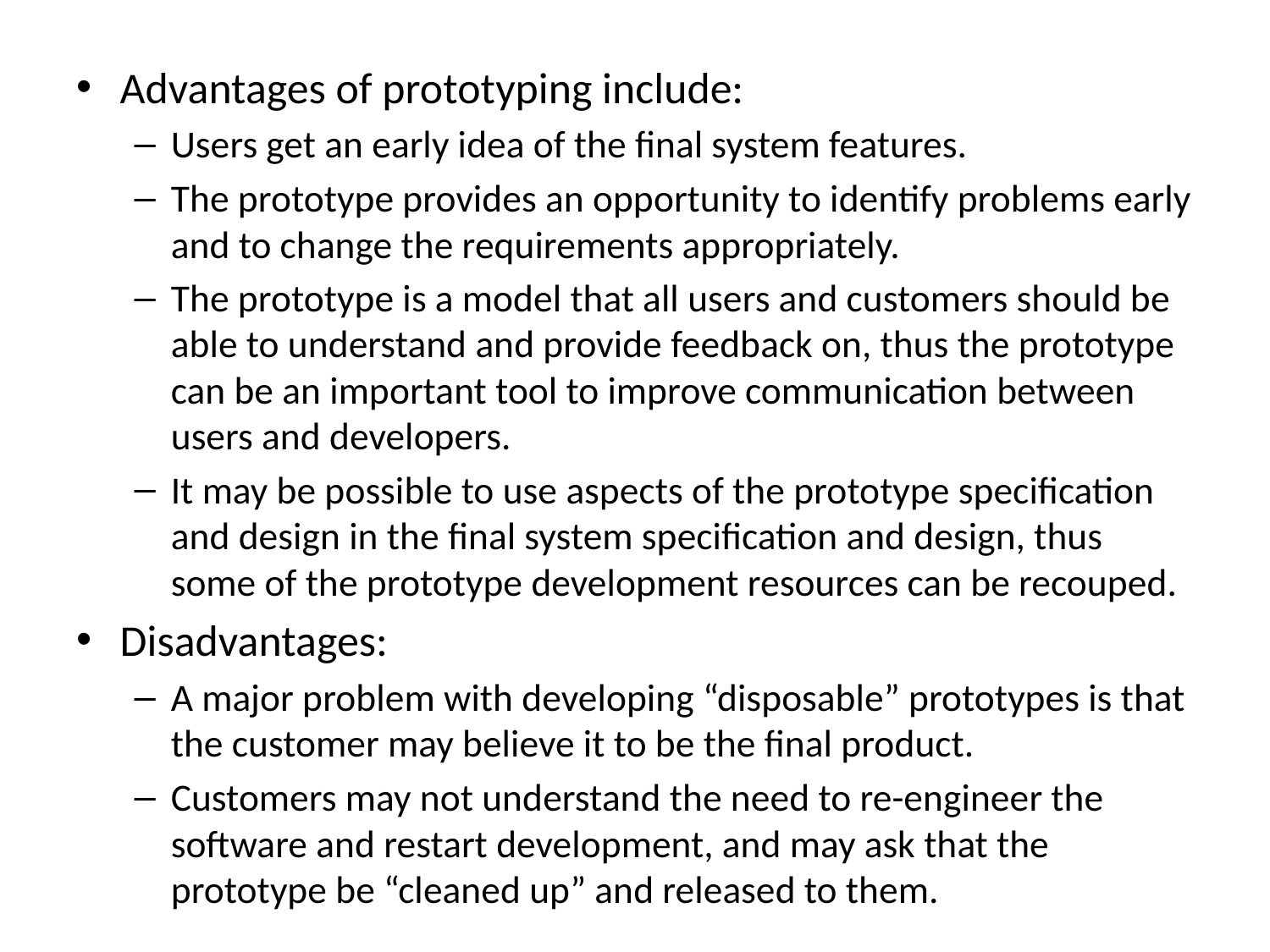

Advantages of prototyping include:
Users get an early idea of the final system features.
The prototype provides an opportunity to identify problems early and to change the requirements appropriately.
The prototype is a model that all users and customers should be able to understand and provide feedback on, thus the prototype can be an important tool to improve communication between users and developers.
It may be possible to use aspects of the prototype specification and design in the final system specification and design, thus some of the prototype development resources can be recouped.
Disadvantages:
A major problem with developing “disposable” prototypes is that the customer may believe it to be the final product.
Customers may not understand the need to re-engineer the software and restart development, and may ask that the prototype be “cleaned up” and released to them.